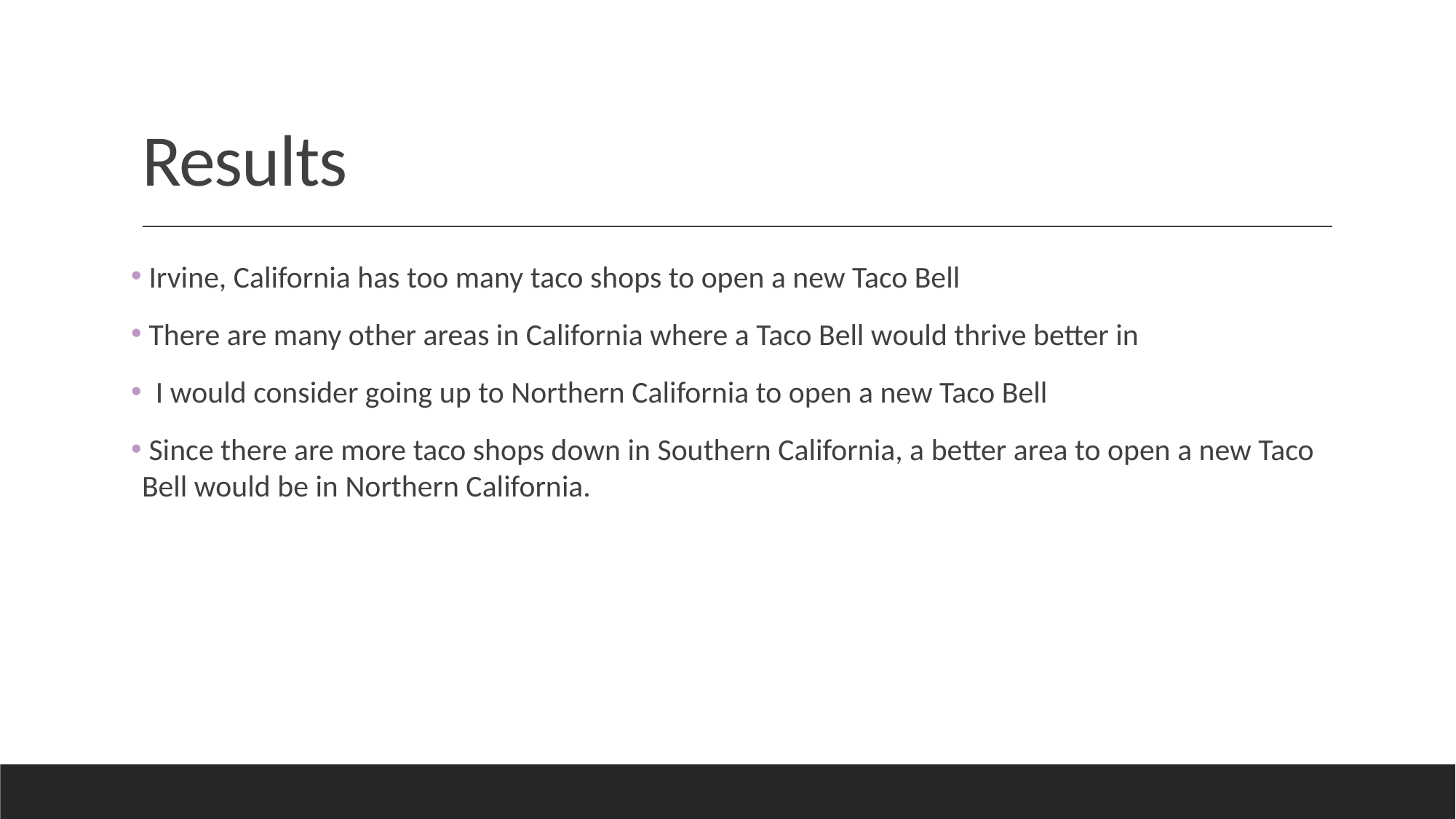

# Results
 Irvine, California has too many taco shops to open a new Taco Bell
 There are many other areas in California where a Taco Bell would thrive better in
  I would consider going up to Northern California to open a new Taco Bell
 Since there are more taco shops down in Southern California, a better area to open a new Taco Bell would be in Northern California.